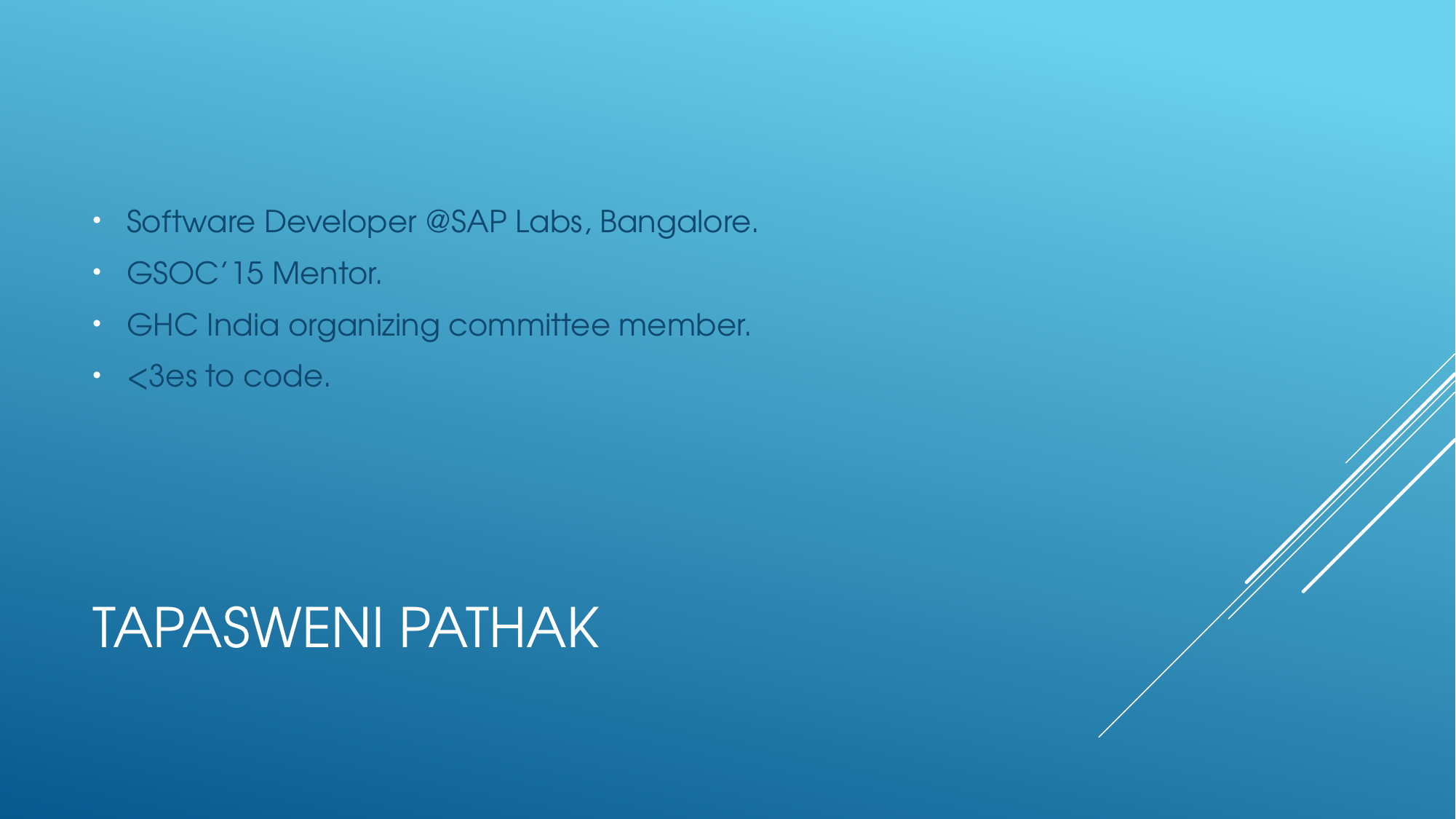

Software Developer @SAP Labs, Bangalore.
GSOC’15 Mentor.
GHC India organizing committee member.
<3es to code.
# Tapasweni Pathak